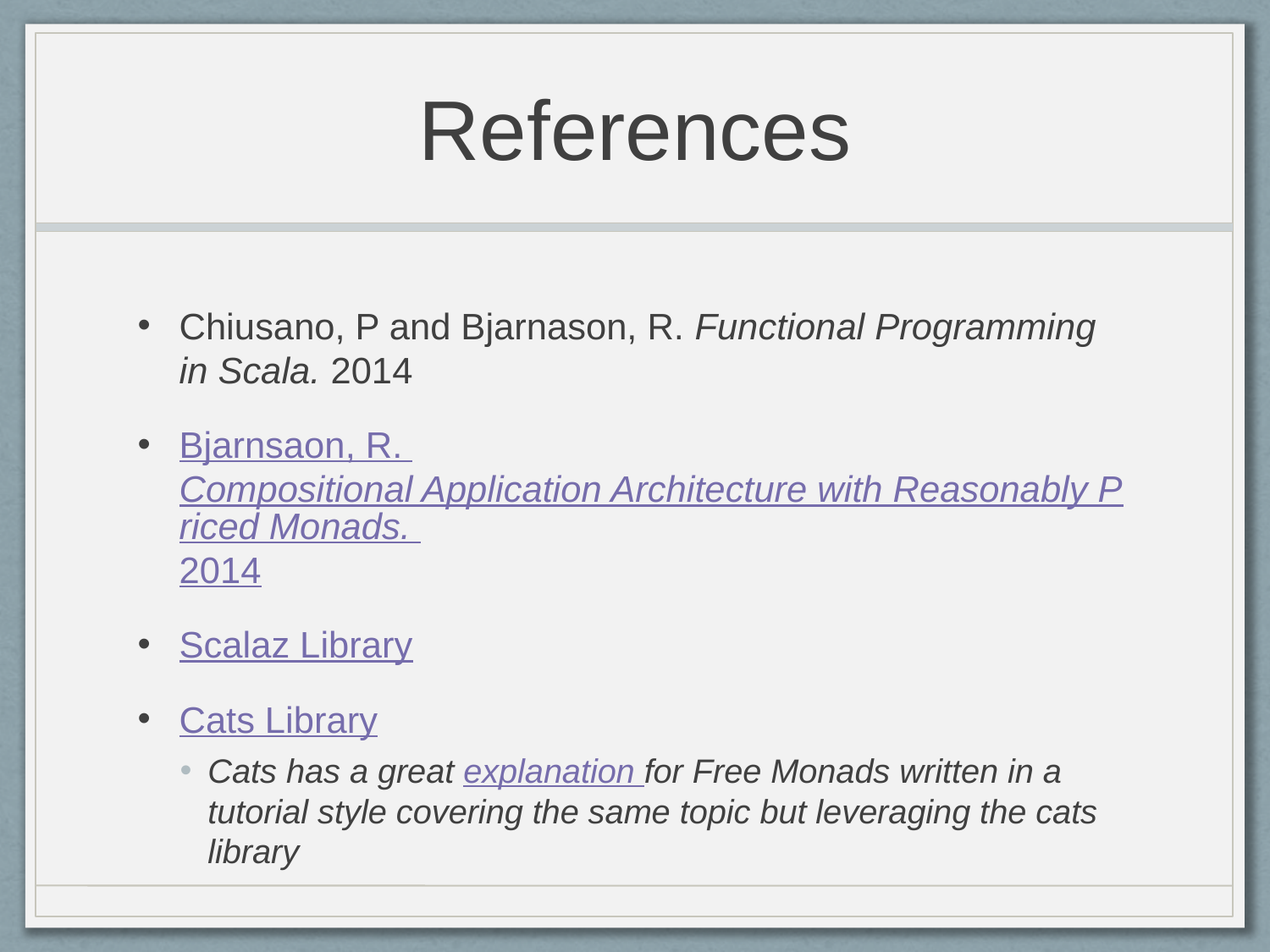

# References
Chiusano, P and Bjarnason, R. Functional Programming in Scala. 2014
Bjarnsaon, R. Compositional Application Architecture with Reasonably Priced Monads. 2014
Scalaz Library
Cats Library
Cats has a great explanation for Free Monads written in a tutorial style covering the same topic but leveraging the cats library